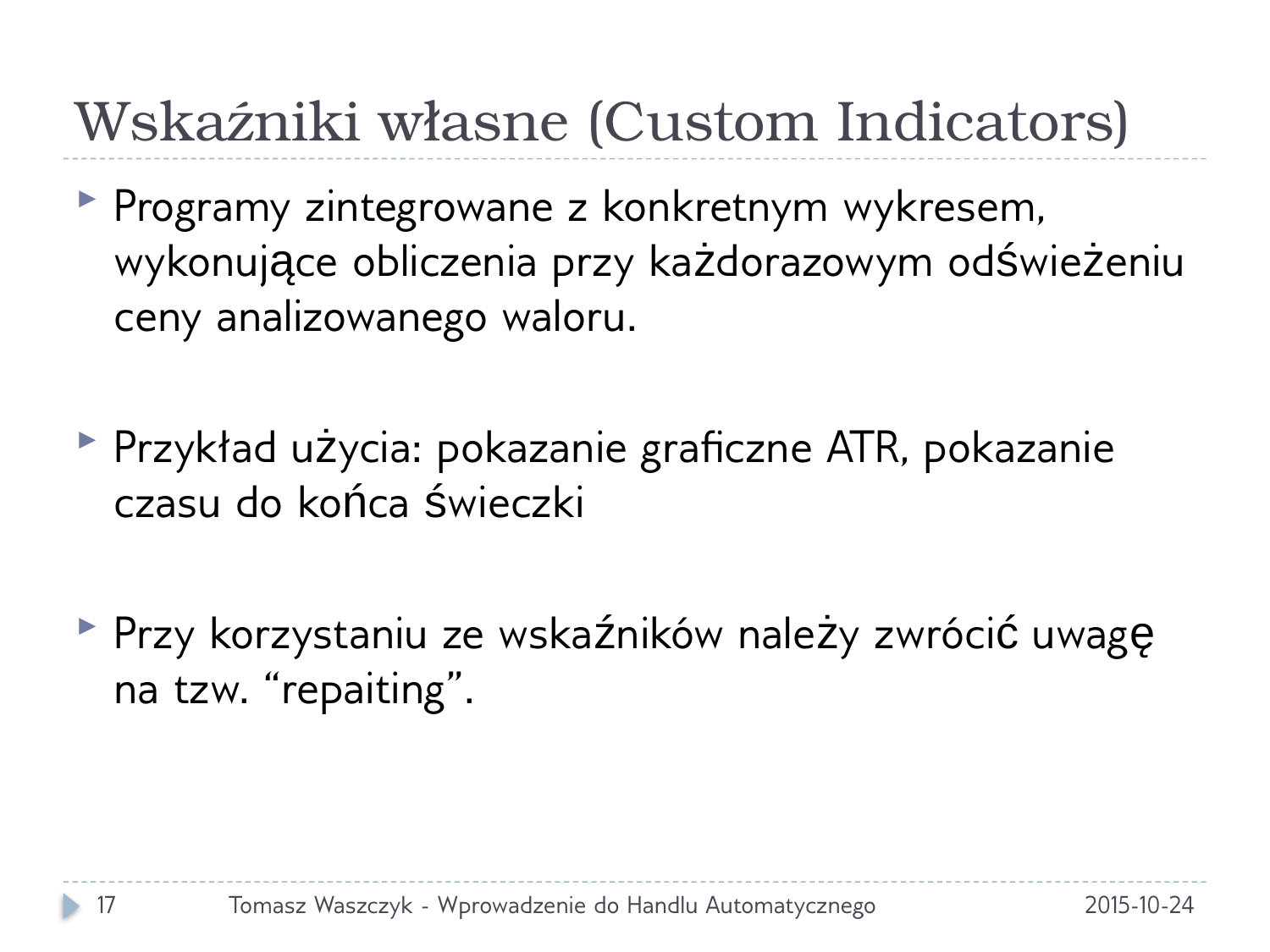

# Wskaźniki własne (Custom Indicators)
Programy zintegrowane z konkretnym wykresem, wykonujące obliczenia przy każdorazowym odświeżeniu ceny analizowanego waloru.

Przykład użycia: pokazanie graficzne ATR, pokazanie czasu do końca świeczki

Przy korzystaniu ze wskaźników należy zwrócić uwagę na tzw. “repaiting”.
17
Tomasz Waszczyk - Wprowadzenie do Handlu Automatycznego
2015-10-24